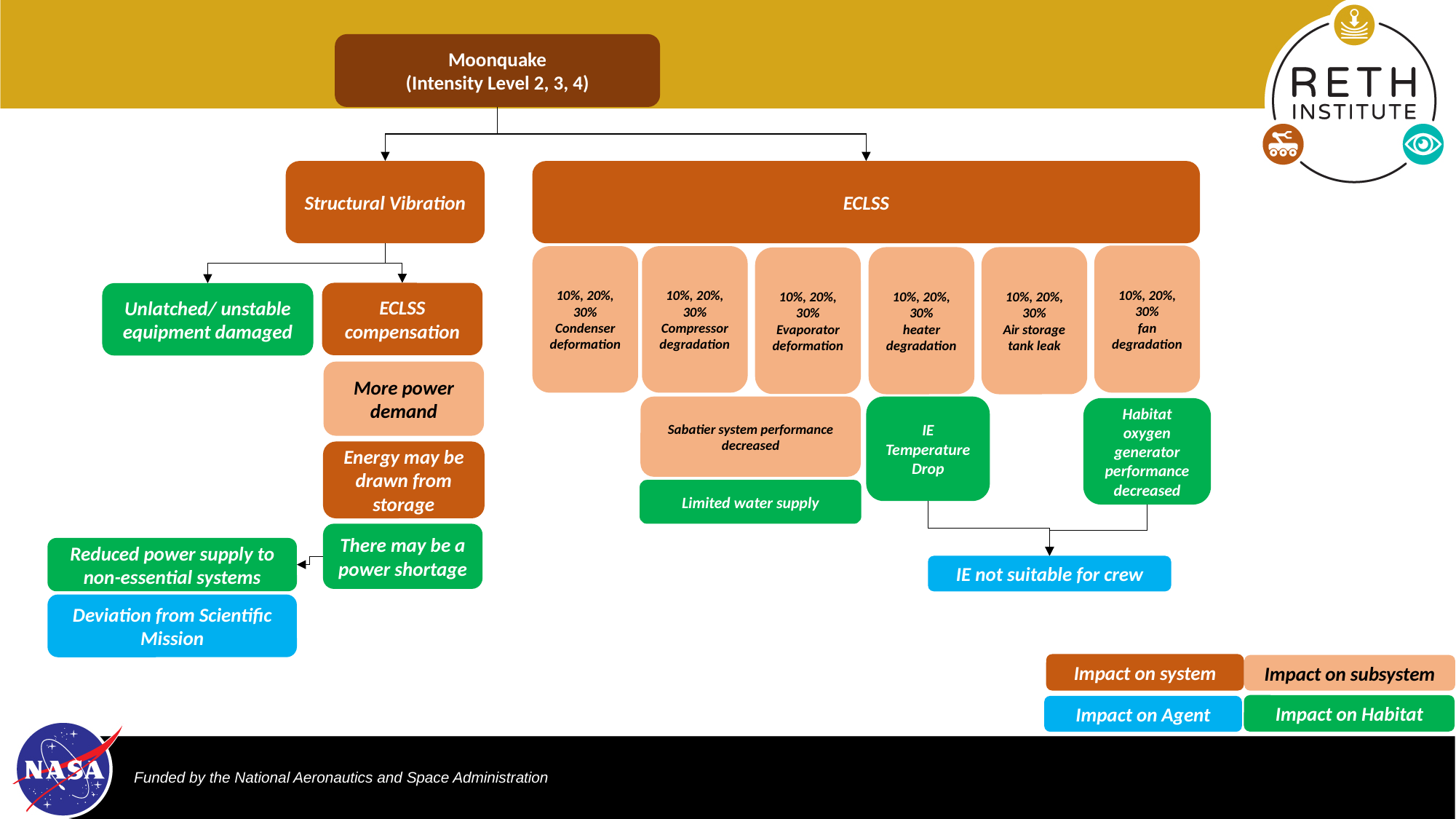

Moonquake
(Intensity Level 2, 3, 4)
Structural Vibration
ECLSS
10%, 20%, 30%
fan degradation
10%, 20%, 30%
Condenser
deformation
10%, 20%, 30%
Compressor degradation
10%, 20%, 30%
heater degradation
10%, 20%, 30%
Air storage tank leak
10%, 20%, 30%
Evaporator
deformation
ECLSS compensation
Unlatched/ unstable equipment damaged
More power demand
IE Temperature Drop
Sabatier system performance decreased
Habitat oxygen generator performance decreased
Energy may be drawn from storage
Limited water supply
There may be a power shortage
Reduced power supply to non-essential systems
IE not suitable for crew
Deviation from Scientific Mission
Impact on system
Impact on subsystem
Impact on Habitat
Impact on Agent